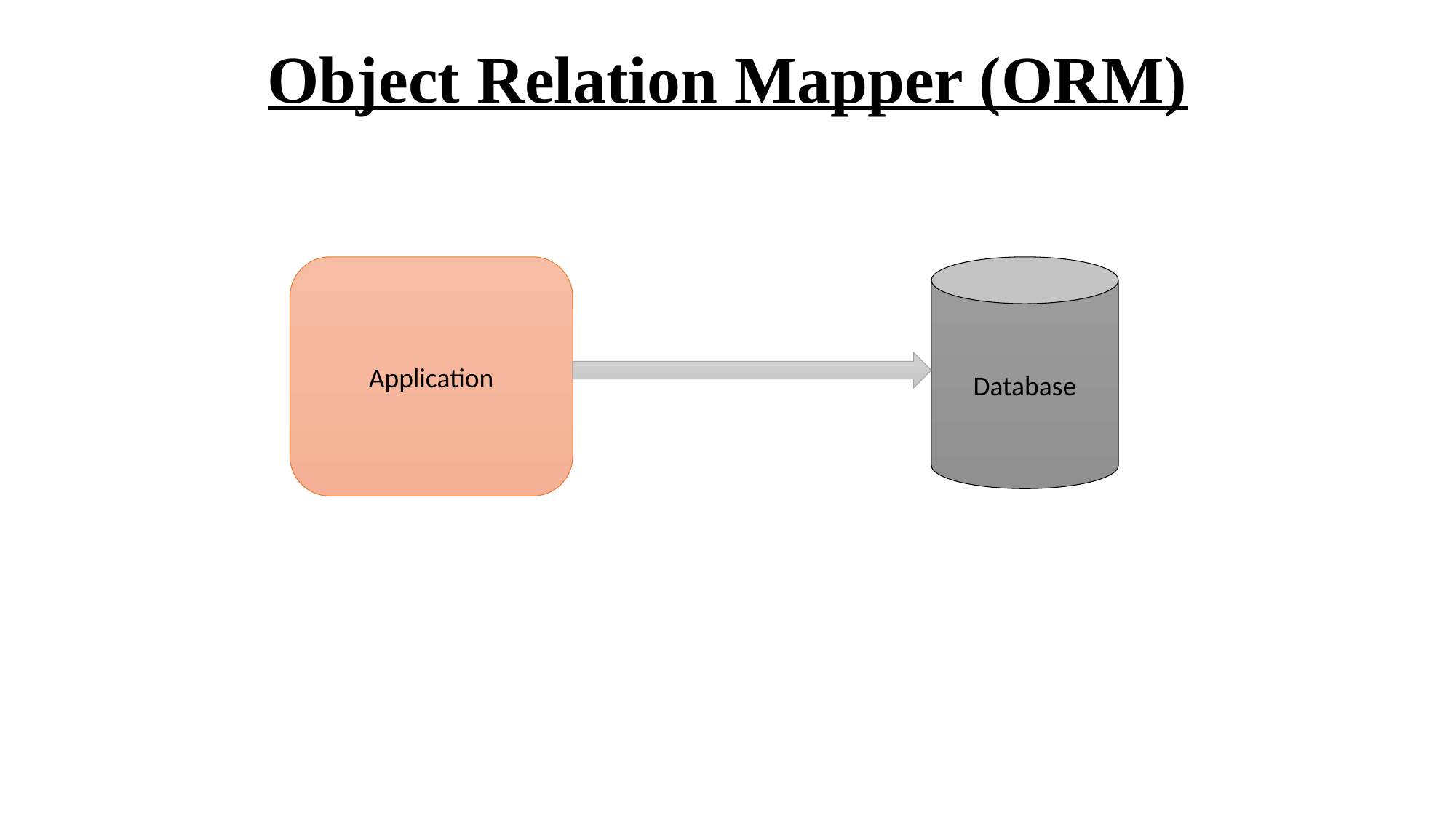

# Object Relation Mapper (ORM)
Application
Database